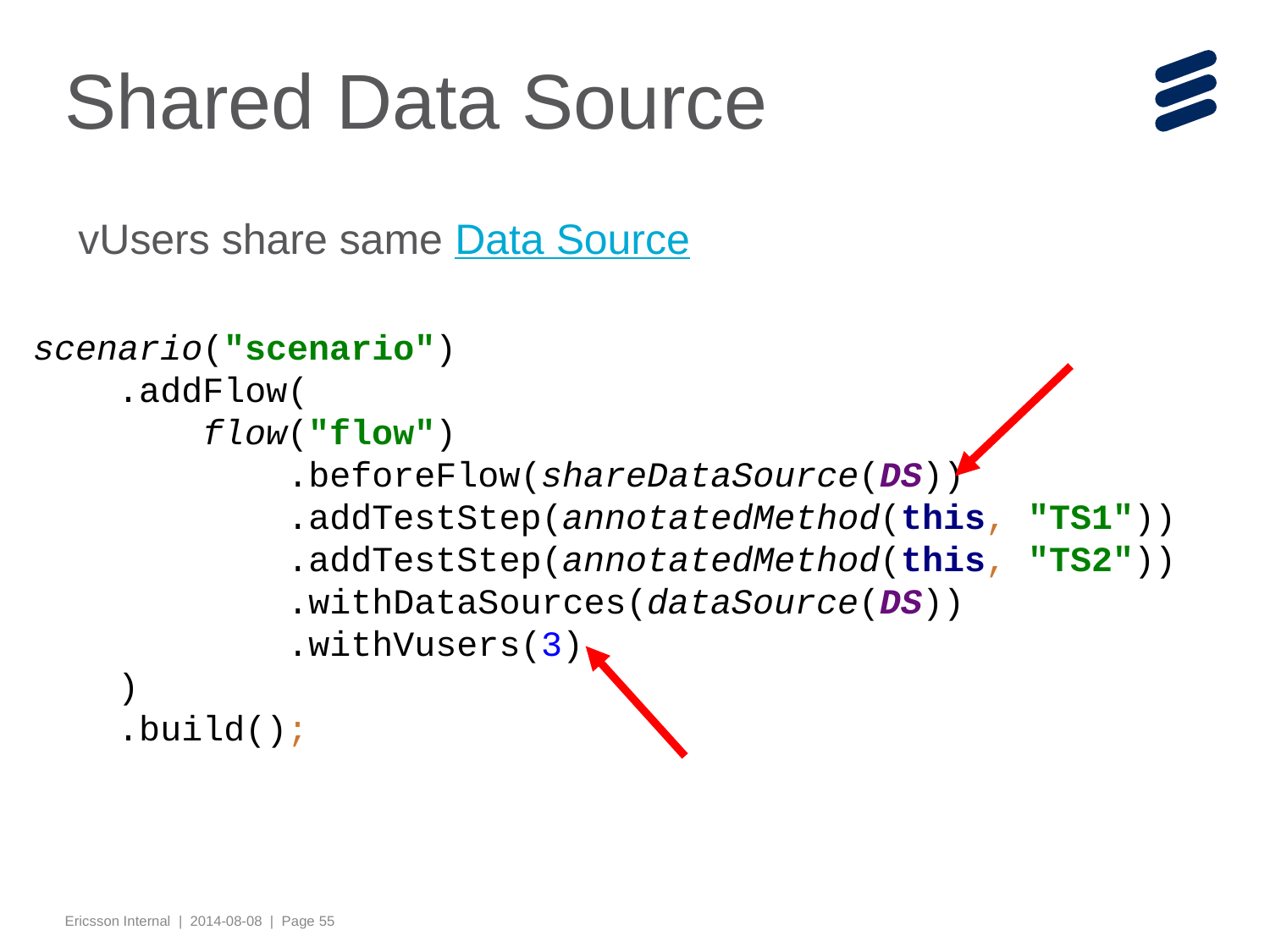

# Shared Data Source
vUsers share same Data Source
scenario("scenario")
    .addFlow(
        flow("flow")
            .beforeFlow(shareDataSource(DS))
            .addTestStep(annotatedMethod(this, "TS1"))
            .addTestStep(annotatedMethod(this, "TS2"))
            .withDataSources(dataSource(DS))
            .withVusers(3)
    )
    .build();